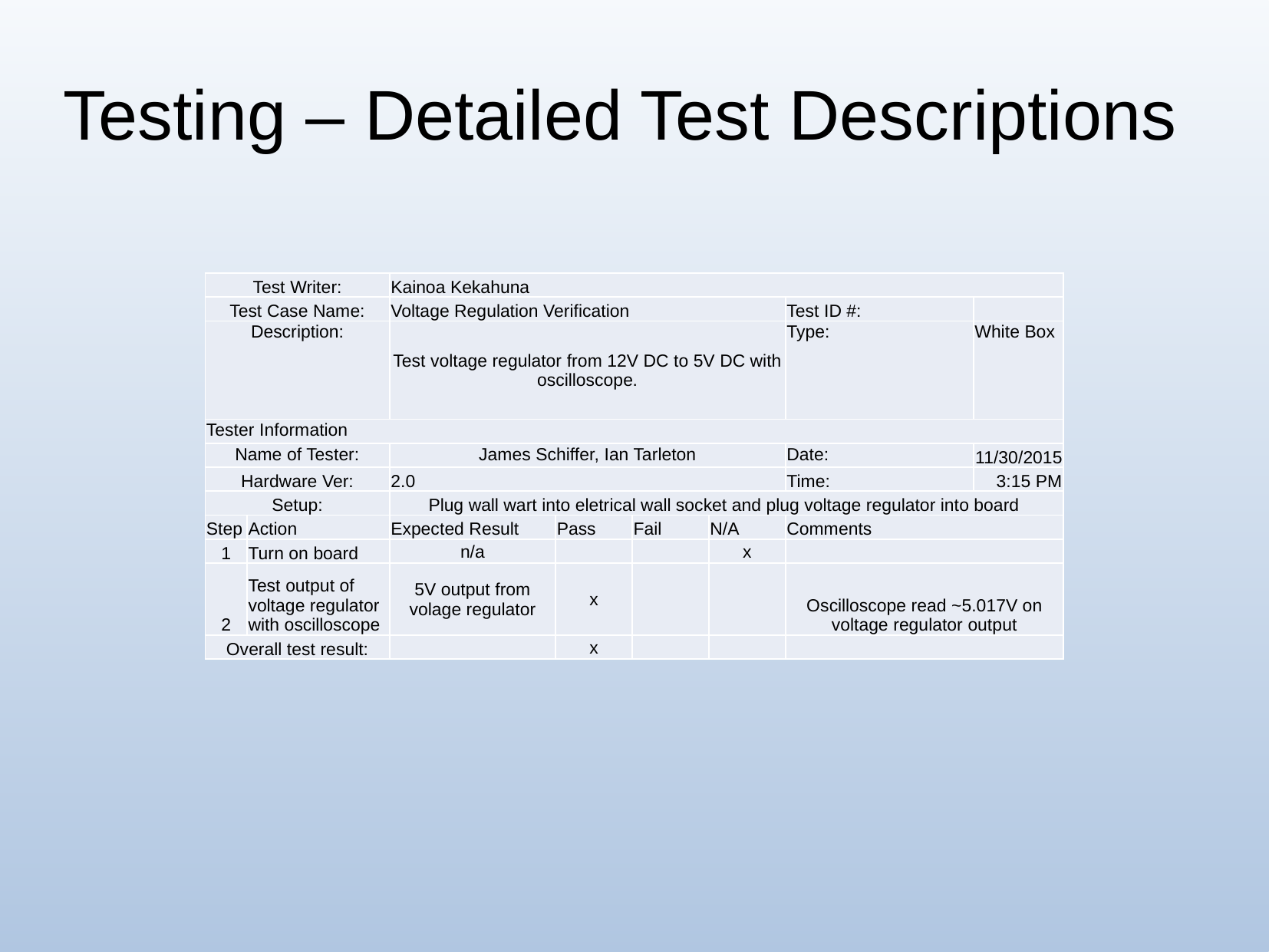

# Testing – Detailed Test Descriptions
| Test Writer: |  | Kainoa Kekahuna |  |  |  |  |  |
| --- | --- | --- | --- | --- | --- | --- | --- |
| Test Case Name: |  | Voltage Regulation Verification |  |  |  | Test ID #: |  |
| Description: |  | Test voltage regulator from 12V DC to 5V DC with oscilloscope. |  |  |  | Type: | White Box |
| Tester Information |  |  |  |  |  |  |  |
| Name of Tester: |  | James Schiffer, Ian Tarleton |  |  |  | Date: | 11/30/2015 |
| Hardware Ver: |  | 2.0 |  |  |  | Time: | 3:15 PM |
| Setup: |  | Plug wall wart into eletrical wall socket and plug voltage regulator into board |  |  |  |  |  |
| Step | Action | Expected Result | Pass | Fail | N/A | Comments |  |
| 1 | Turn on board | n/a |  |  | x |  |  |
| 2 | Test output of voltage regulator with oscilloscope | 5V output from volage regulator | x |  |  | Oscilloscope read ~5.017V on voltage regulator output |  |
| Overall test result: |  |  | x |  |  |  |  |